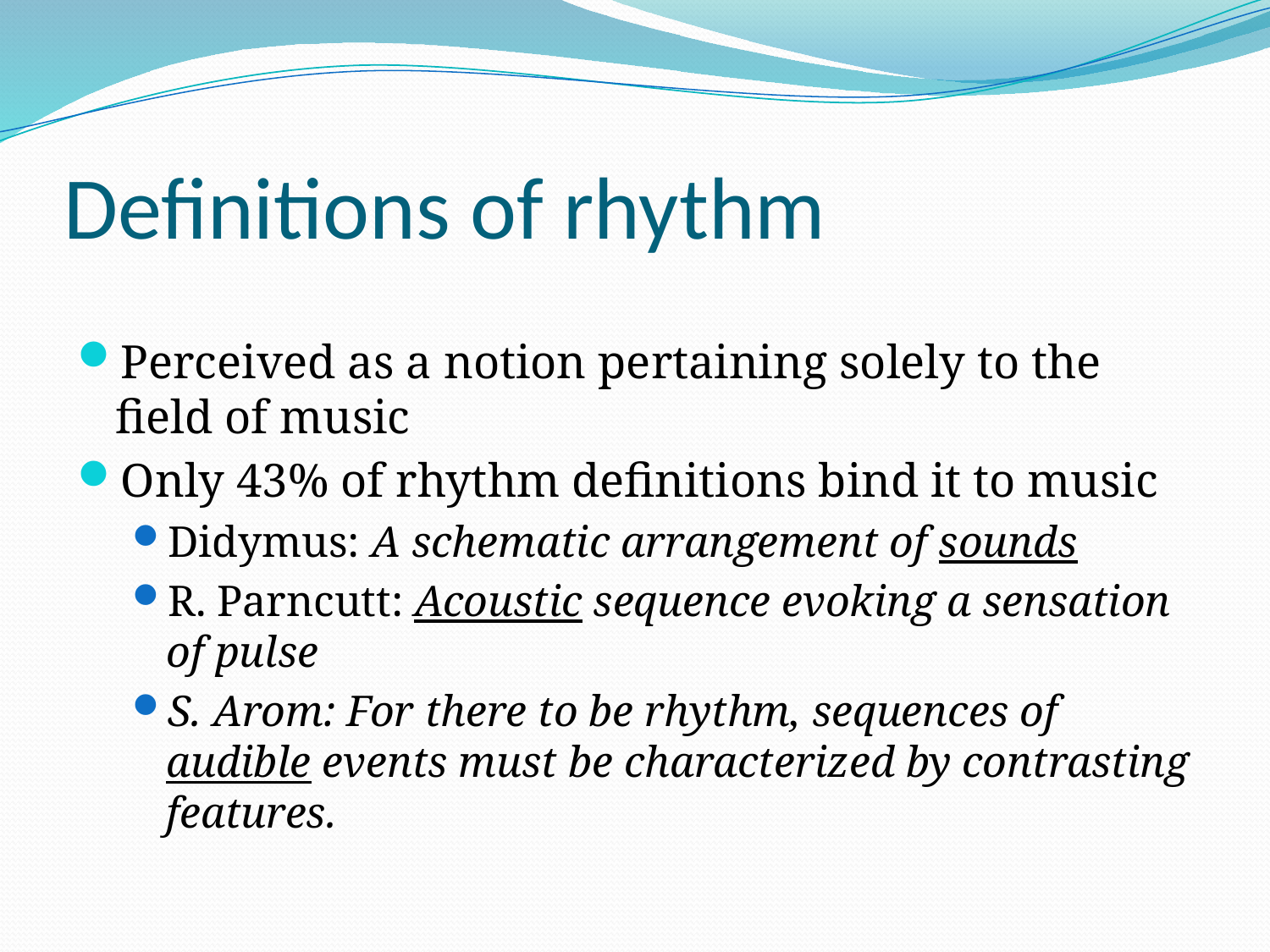

# Definitions of rhythm
Perceived as a notion pertaining solely to the field of music
Only 43% of rhythm definitions bind it to music
Didymus: A schematic arrangement of sounds
R. Parncutt: Acoustic sequence evoking a sensation of pulse
S. Arom: For there to be rhythm, sequences of audible events must be characterized by contrasting features.